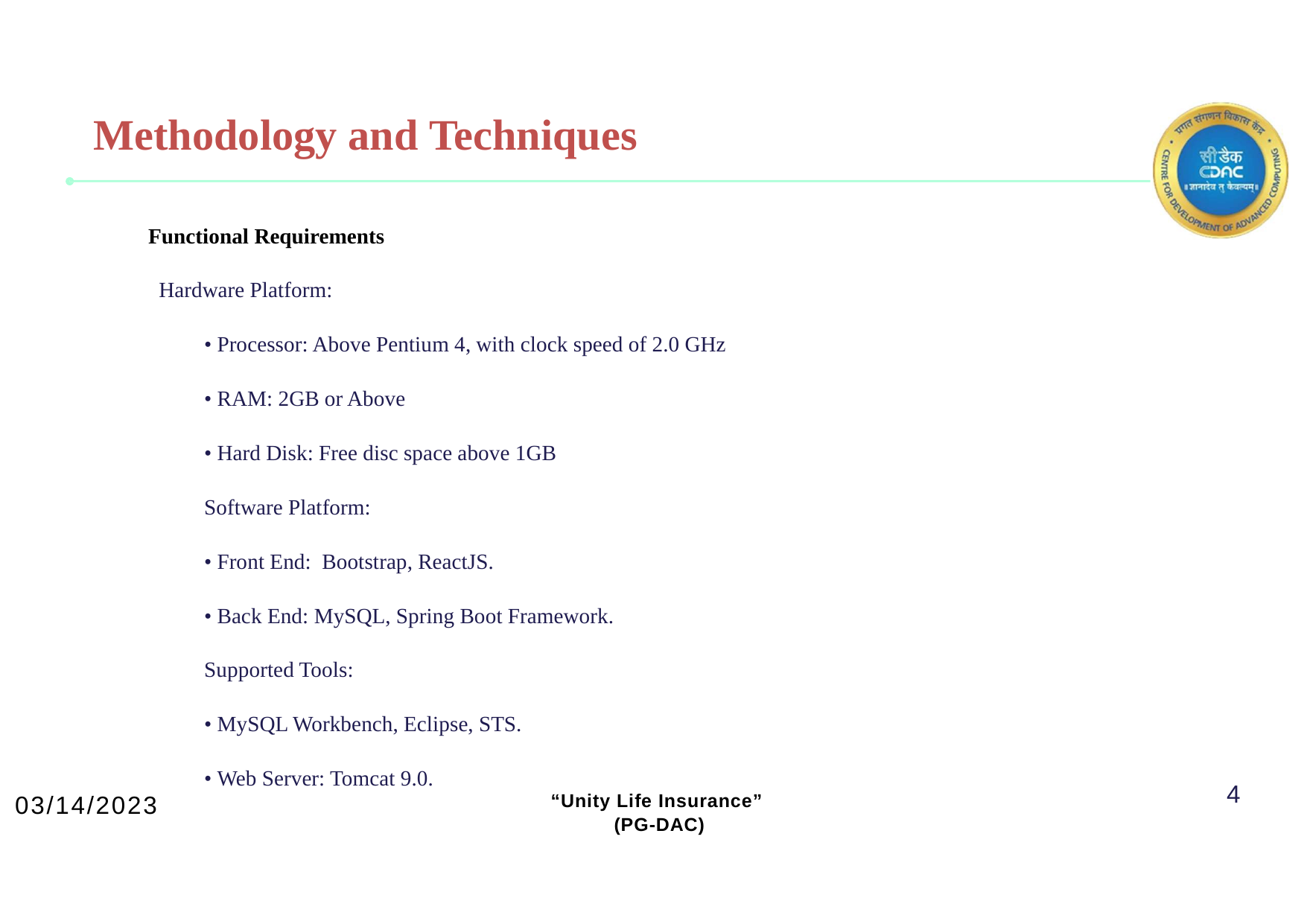

# Methodology and Techniques
Functional Requirements
Hardware Platform:
• Processor: Above Pentium 4, with clock speed of 2.0 GHz
• RAM: 2GB or Above
• Hard Disk: Free disc space above 1GB
Software Platform:
• Front End:  Bootstrap, ReactJS.
• Back End: MySQL, Spring Boot Framework.
Supported Tools:
• MySQL Workbench, Eclipse, STS.
• Web Server: Tomcat 9.0.

4
03/14/2023
“Unity Life Insurance”
 (PG-DAC)